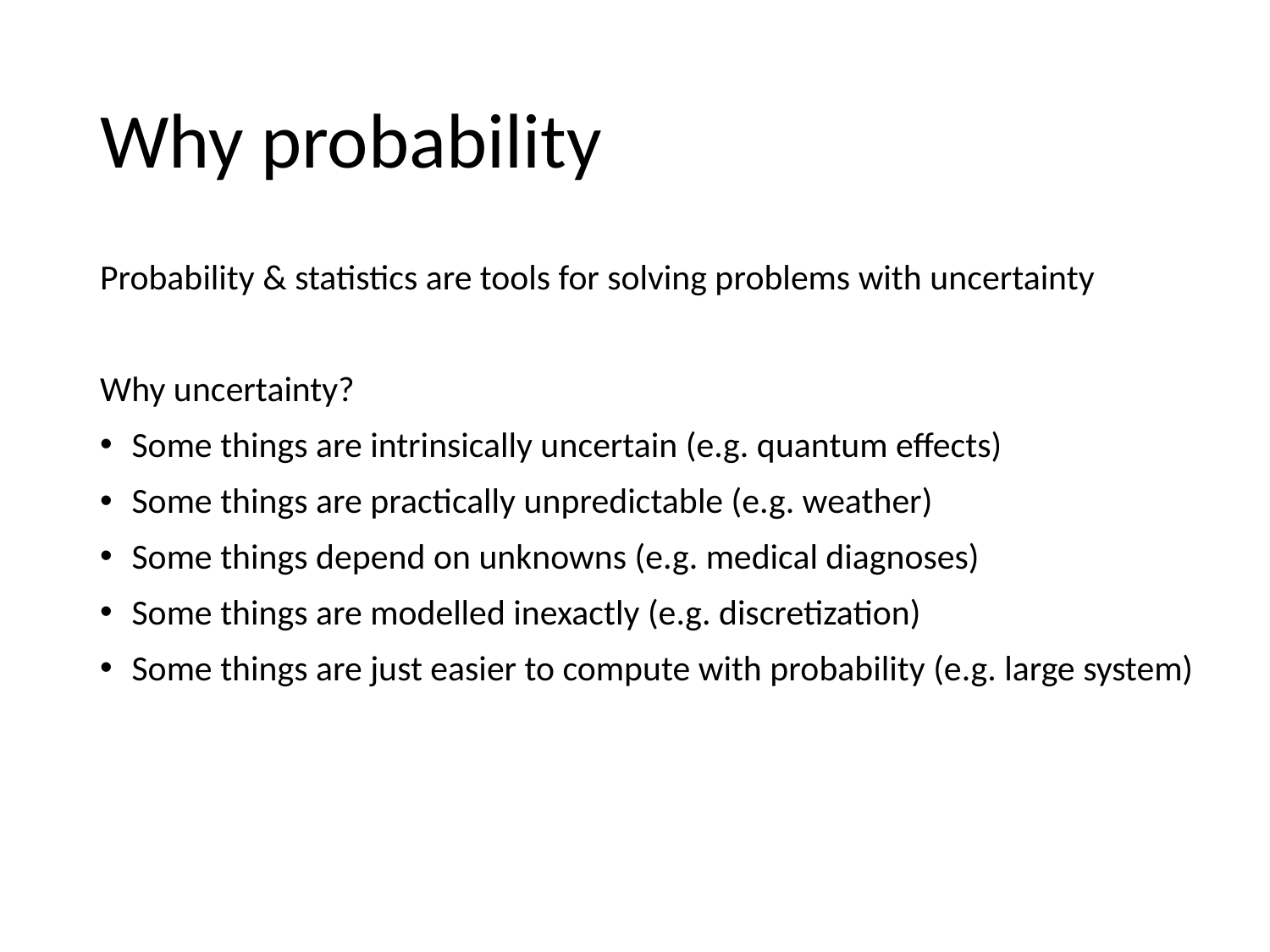

# Why probability
Probability & statistics are tools for solving problems with uncertainty

Why uncertainty?
Some things are intrinsically uncertain (e.g. quantum effects)
Some things are practically unpredictable (e.g. weather)
Some things depend on unknowns (e.g. medical diagnoses)
Some things are modelled inexactly (e.g. discretization)
Some things are just easier to compute with probability (e.g. large system)